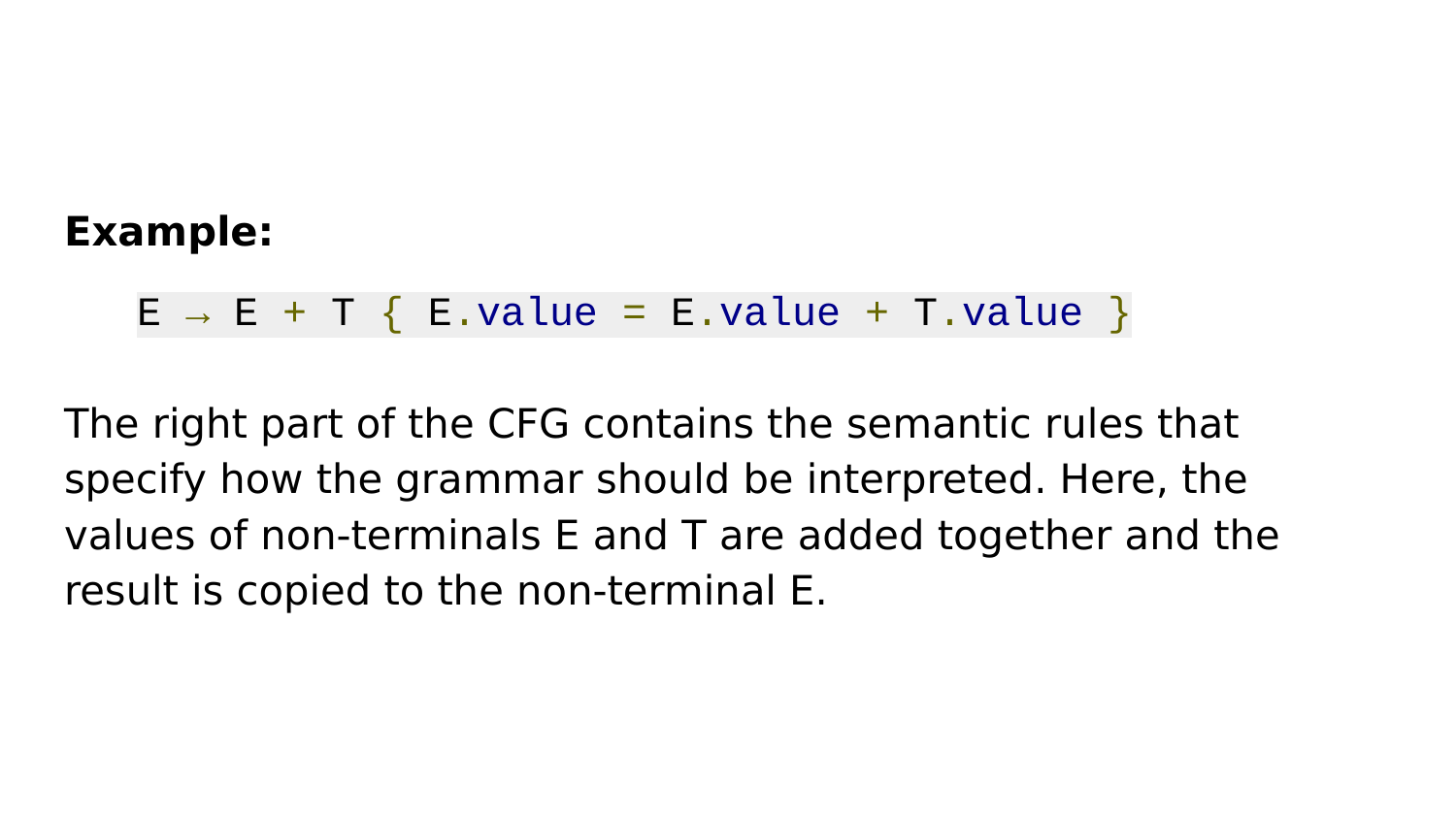

#
Example:
E → E + T { E.value = E.value + T.value }

The right part of the CFG contains the semantic rules that specify how the grammar should be interpreted. Here, the values of non-terminals E and T are added together and the result is copied to the non-terminal E.